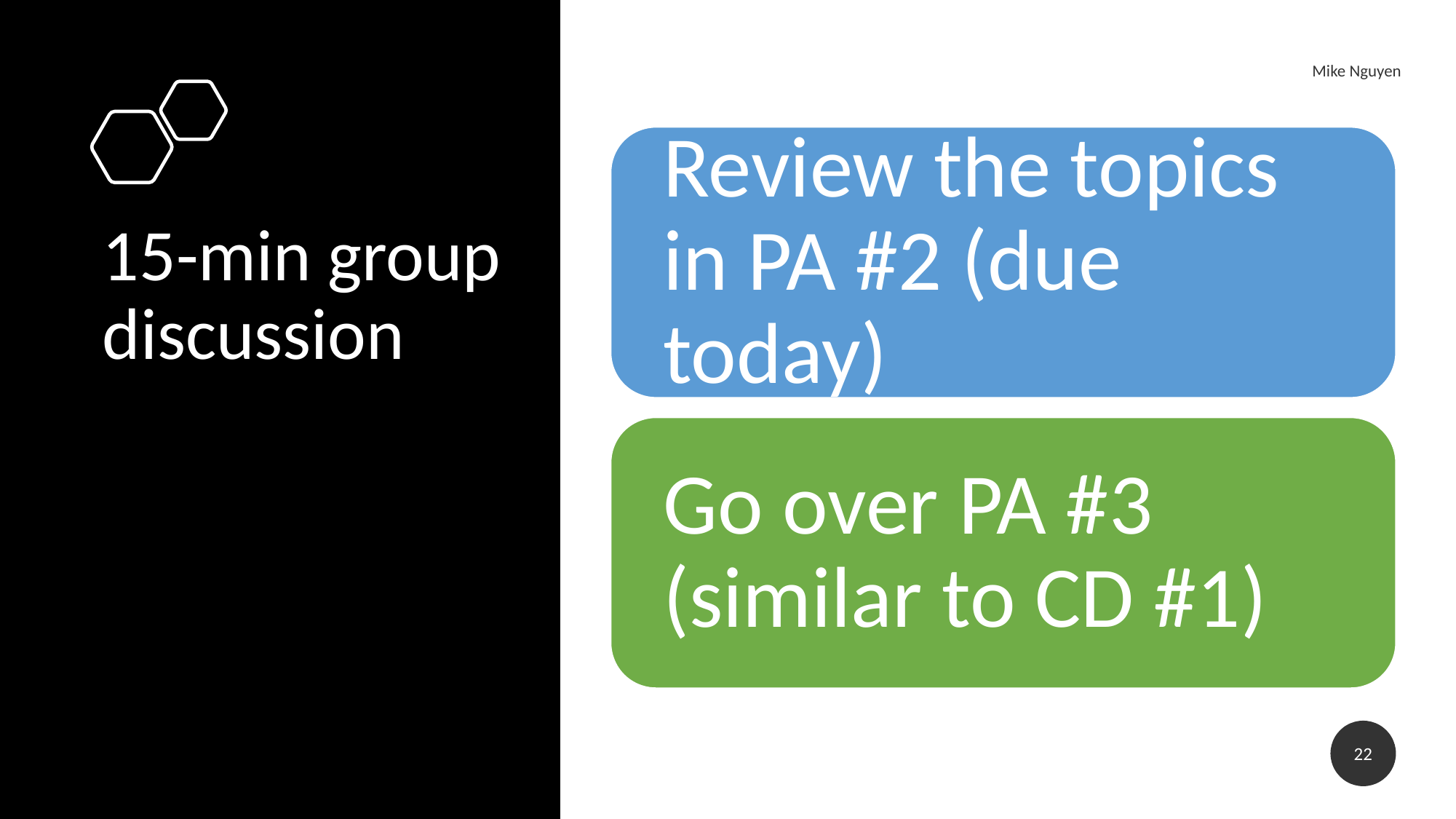

Mike Nguyen

Review the topics in PA #2 (due today)
Go over PA #3 (similar to CD #1)
# 15-min group discussion
22